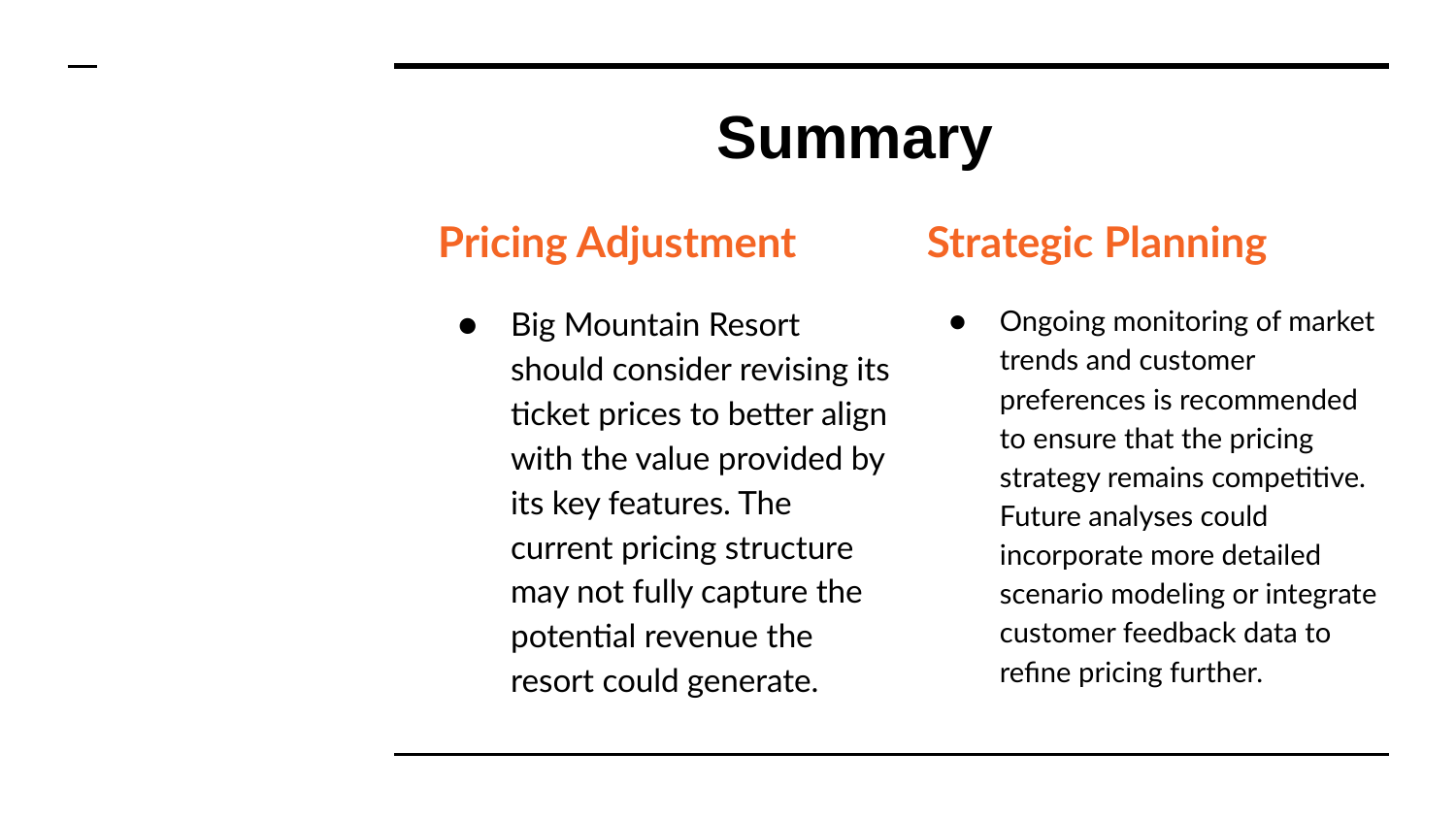

# Summary
Pricing Adjustment
Big Mountain Resort should consider revising its ticket prices to better align with the value provided by its key features. The current pricing structure may not fully capture the potential revenue the resort could generate.

Strategic Planning
Ongoing monitoring of market trends and customer preferences is recommended to ensure that the pricing strategy remains competitive. Future analyses could incorporate more detailed scenario modeling or integrate customer feedback data to refine pricing further.